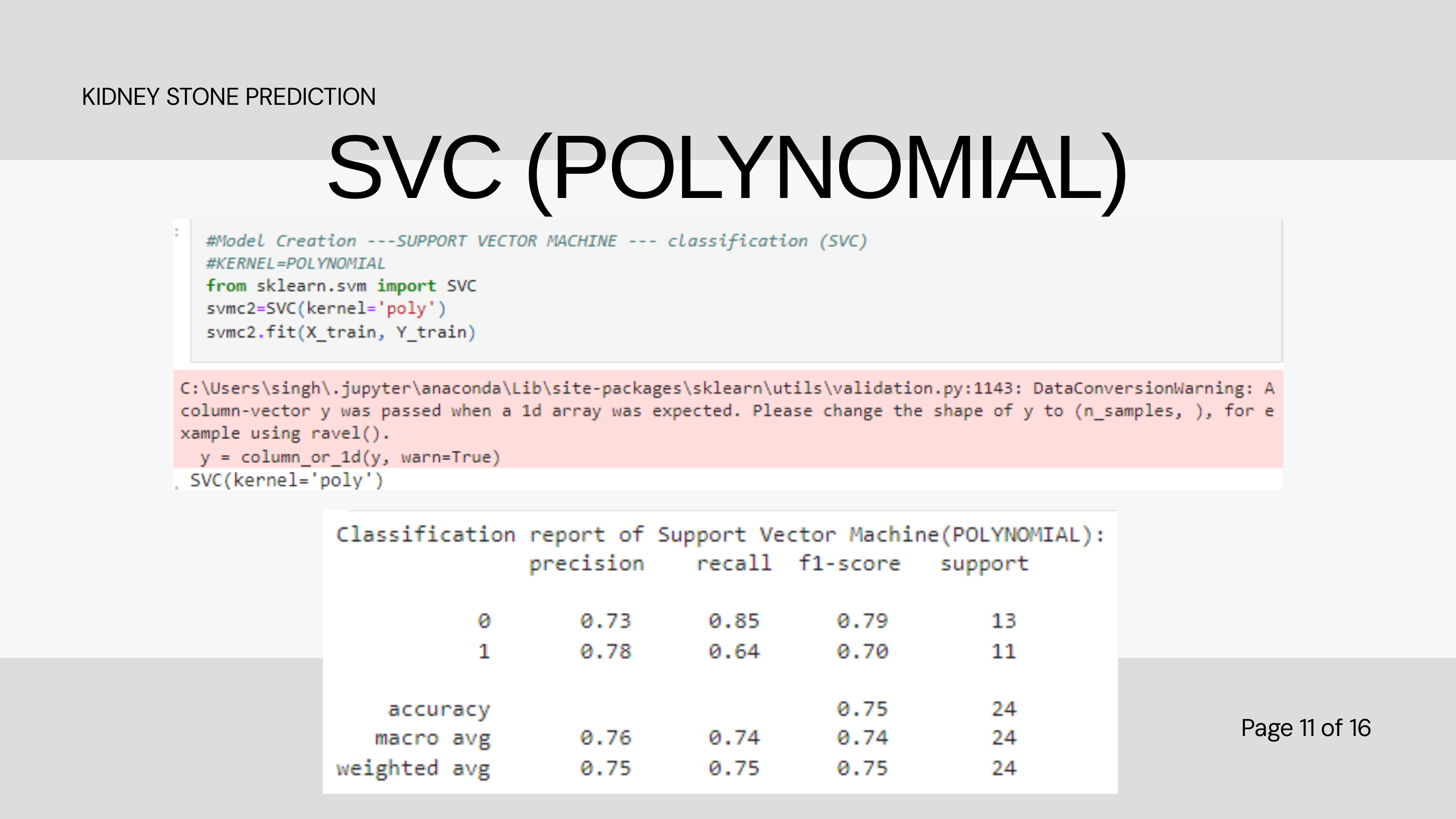

KIDNEY STONE PREDICTION
SVC (POLYNOMIAL)

Page 11 of 16